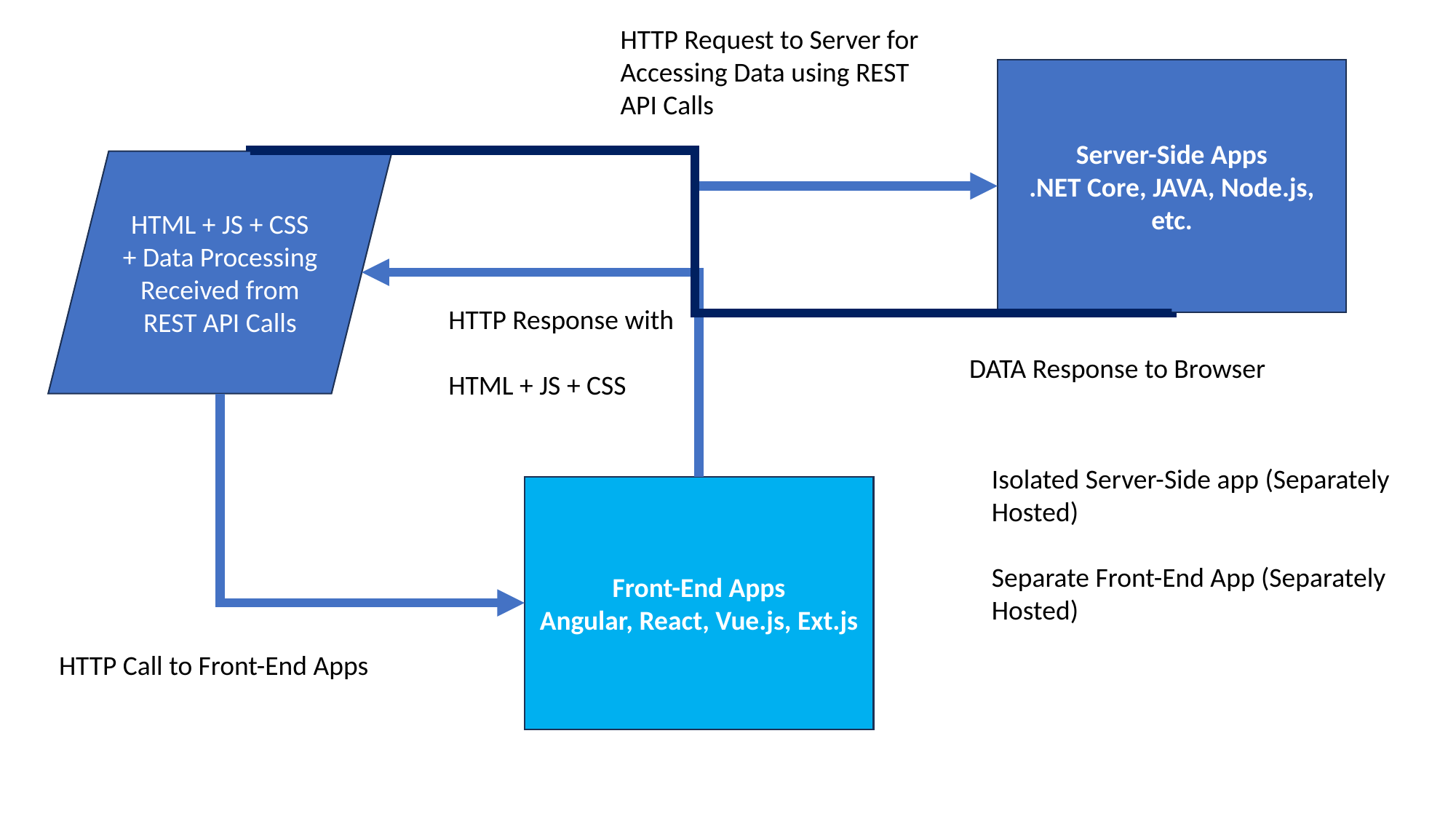

HTTP Request to Server for Accessing Data using REST API Calls
Server-Side Apps
.NET Core, JAVA, Node.js, etc.
HTML + JS + CSS
+ Data Processing Received from REST API Calls
HTTP Response with

HTML + JS + CSS
DATA Response to Browser
Isolated Server-Side app (Separately Hosted)

Separate Front-End App (Separately Hosted)
Front-End Apps
Angular, React, Vue.js, Ext.js
HTTP Call to Front-End Apps